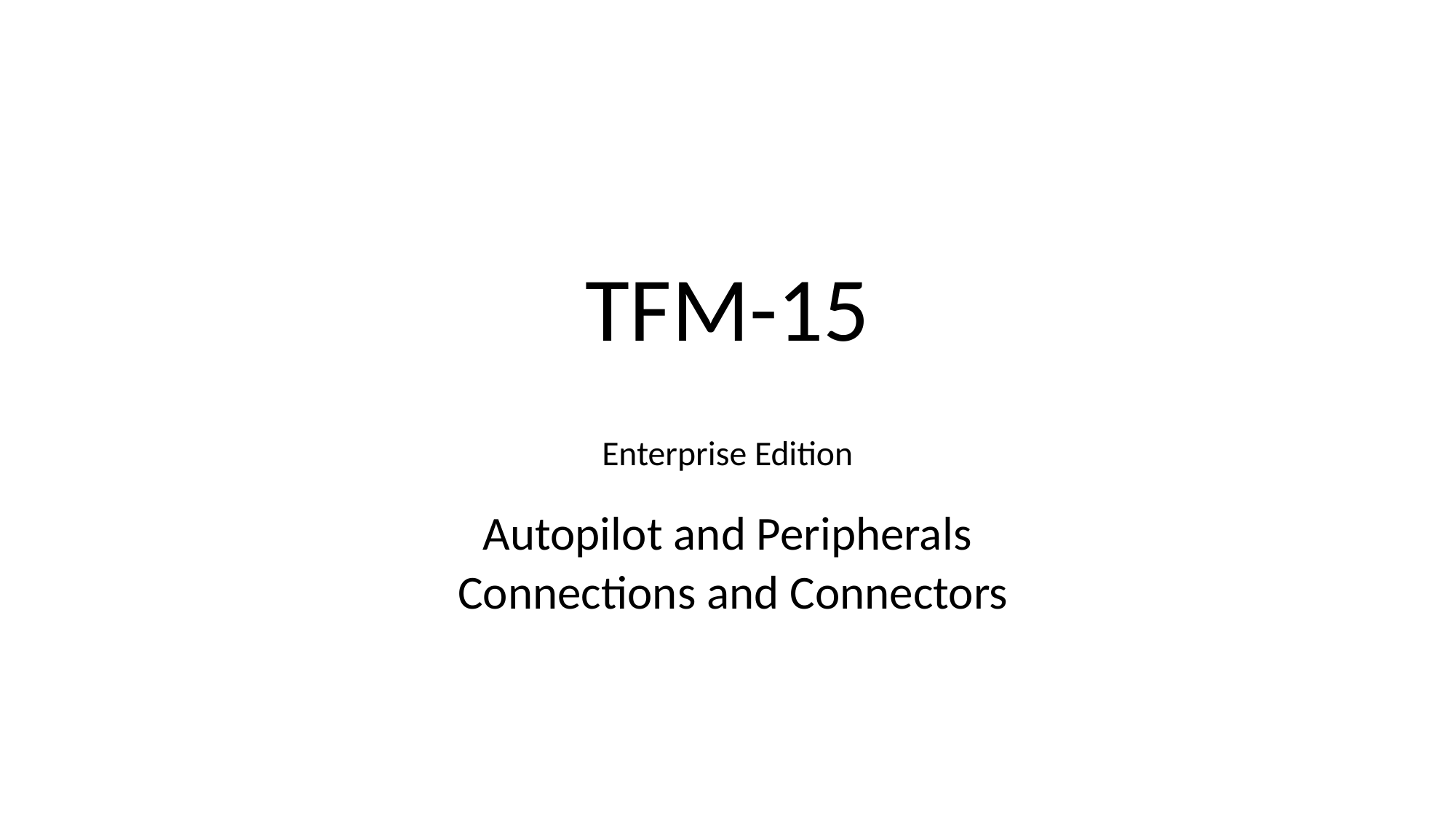

# TFM-15
Enterprise Edition

Autopilot and Peripherals
 Connections and Connectors